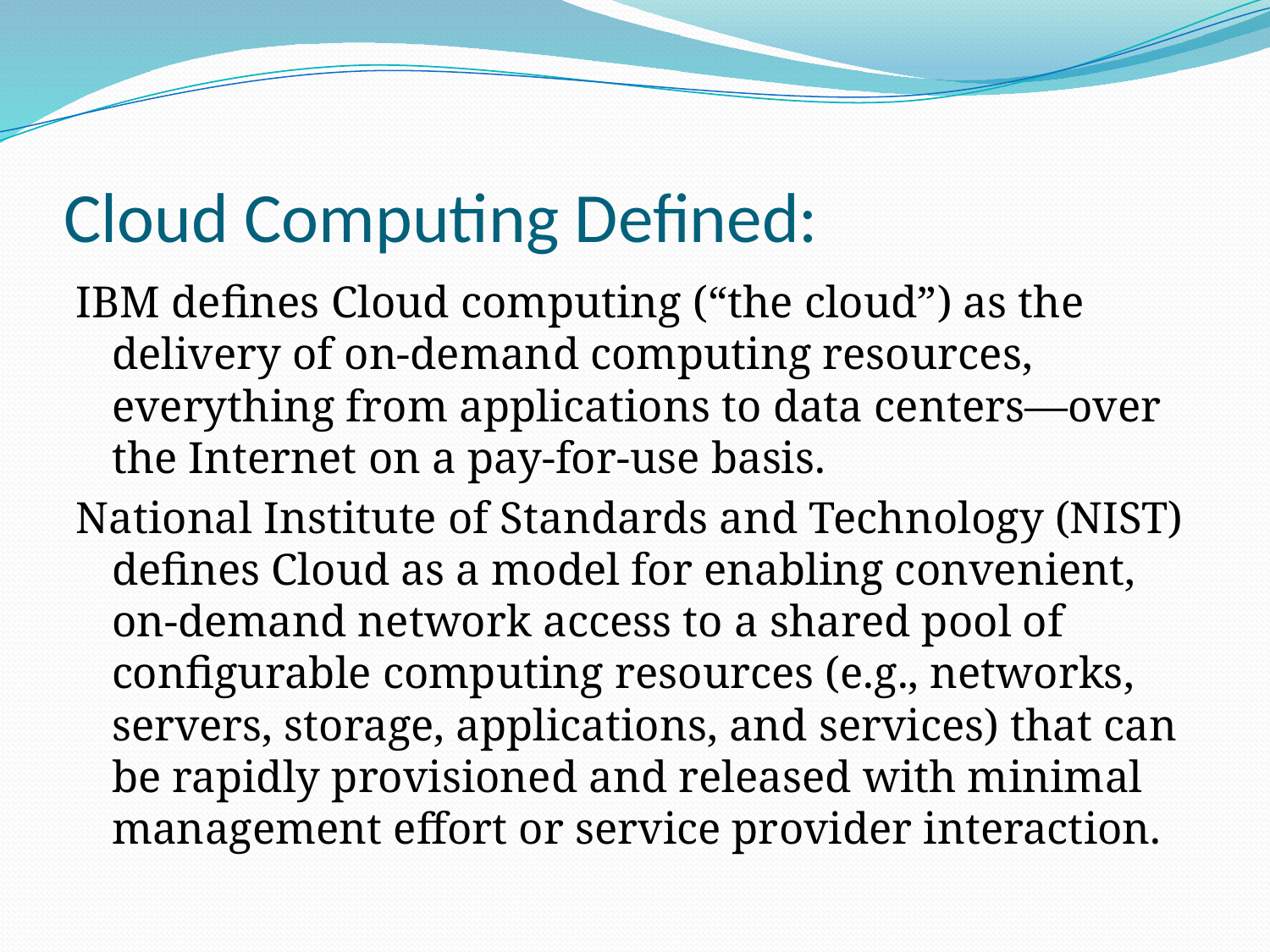

# Cloud Computing Defined:
IBM defines Cloud computing (“the cloud”) as the delivery of on-demand computing resources, everything from applications to data centers—over the Internet on a pay-for-use basis.
National Institute of Standards and Technology (NIST) defines Cloud as a model for enabling convenient, on-demand network access to a shared pool of configurable computing resources (e.g., networks, servers, storage, applications, and services) that can be rapidly provisioned and released with minimal management effort or service provider interaction.